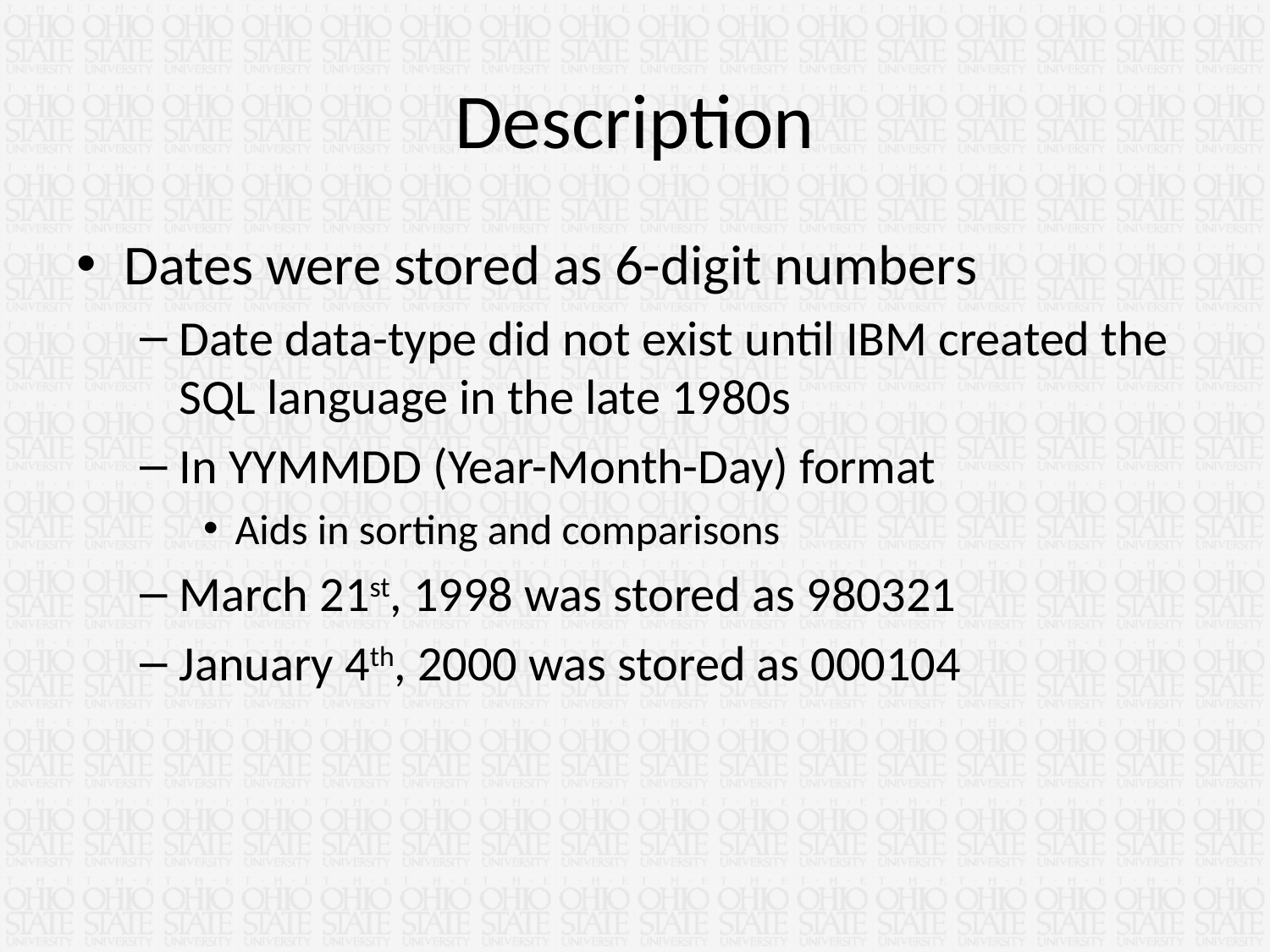

# Description
Dates were stored as 6-digit numbers
Date data-type did not exist until IBM created the SQL language in the late 1980s
In YYMMDD (Year-Month-Day) format
Aids in sorting and comparisons
March 21st, 1998 was stored as 980321
January 4th, 2000 was stored as 000104